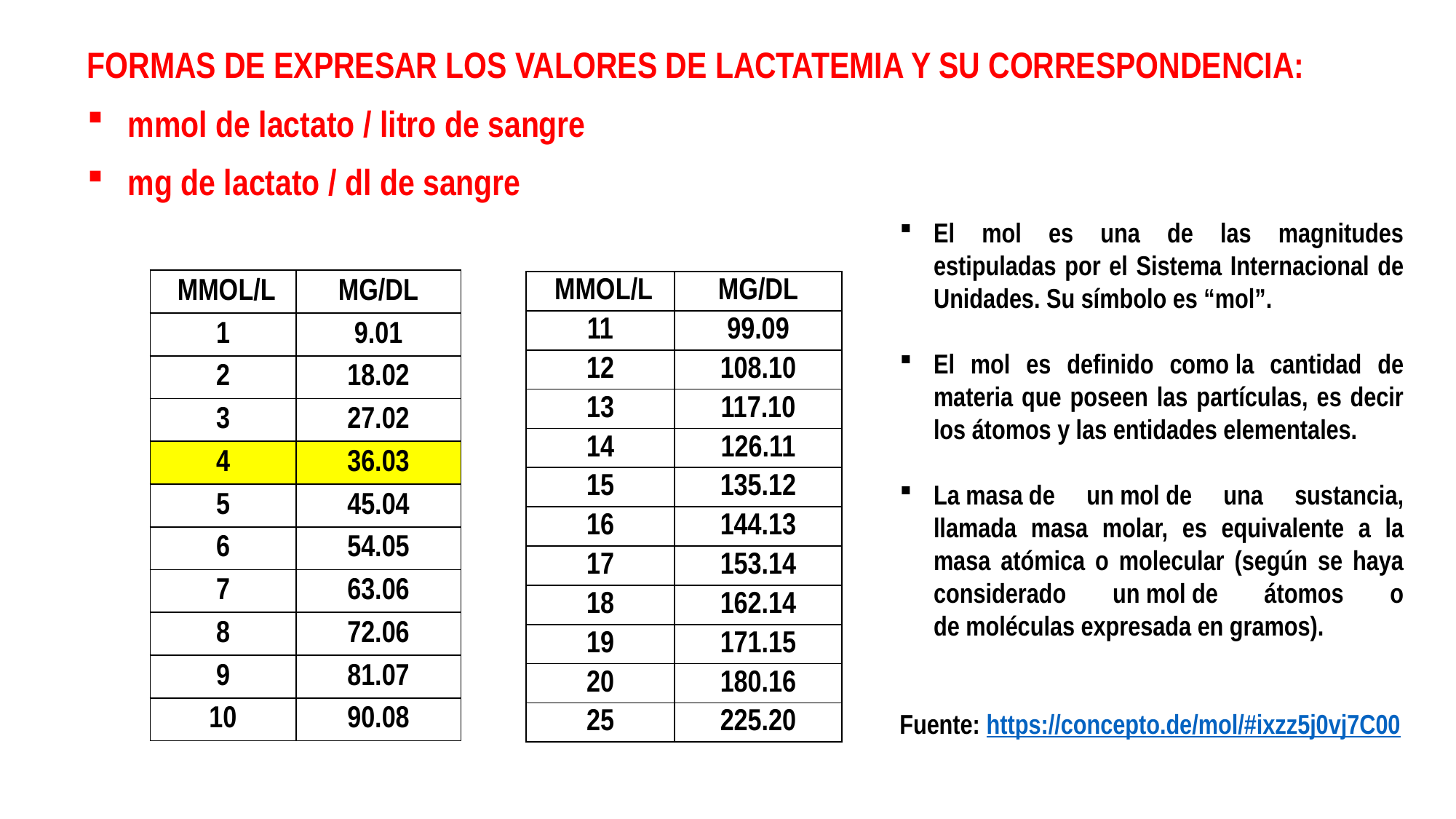

FORMAS DE EXPRESAR LOS VALORES DE LACTATEMIA Y SU CORRESPONDENCIA:
mmol de lactato / litro de sangre
mg de lactato / dl de sangre
El mol es una de las magnitudes estipuladas por el Sistema Internacional de Unidades. Su símbolo es “mol”.

El mol es definido como la cantidad de materia que poseen las partículas, es decir los átomos y las entidades elementales.

La masa de un mol de una sustancia, llamada masa molar, es equivalente a la masa atómica o molecular (según se haya considerado un mol de átomos o de moléculas expresada en gramos).
Fuente: https://concepto.de/mol/#ixzz5j0vj7C00
| MMOL/L | MG/DL |
| --- | --- |
| 1 | 9.01 |
| 2 | 18.02 |
| 3 | 27.02 |
| 4 | 36.03 |
| 5 | 45.04 |
| 6 | 54.05 |
| 7 | 63.06 |
| 8 | 72.06 |
| 9 | 81.07 |
| 10 | 90.08 |
| MMOL/L | MG/DL |
| --- | --- |
| 11 | 99.09 |
| 12 | 108.10 |
| 13 | 117.10 |
| 14 | 126.11 |
| 15 | 135.12 |
| 16 | 144.13 |
| 17 | 153.14 |
| 18 | 162.14 |
| 19 | 171.15 |
| 20 | 180.16 |
| 25 | 225.20 |